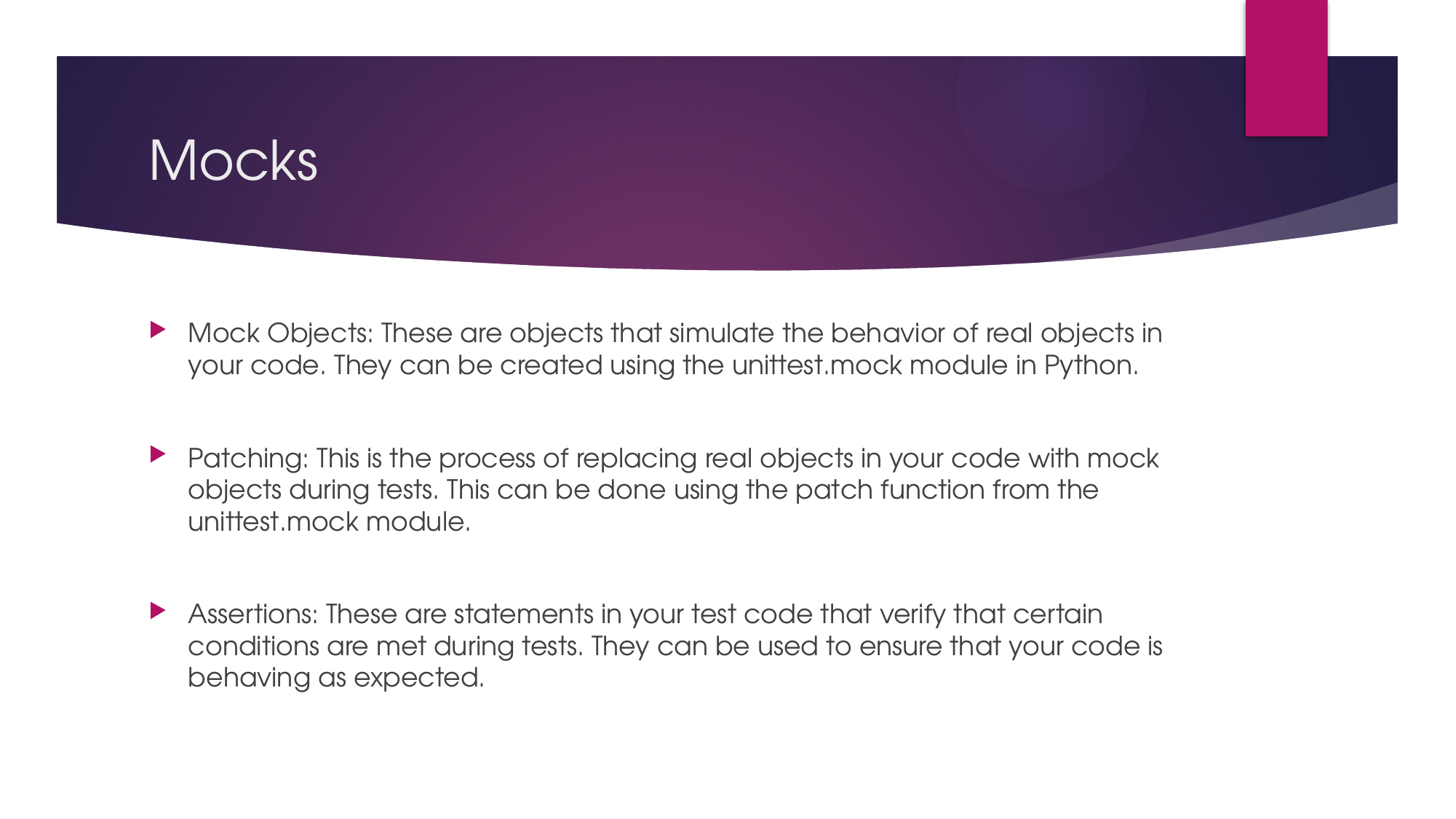

# Mocks
Mock Objects: These are objects that simulate the behavior of real objects in your code. They can be created using the unittest.mock module in Python.

Patching: This is the process of replacing real objects in your code with mock objects during tests. This can be done using the patch function from the unittest.mock module.

Assertions: These are statements in your test code that verify that certain conditions are met during tests. They can be used to ensure that your code is behaving as expected.